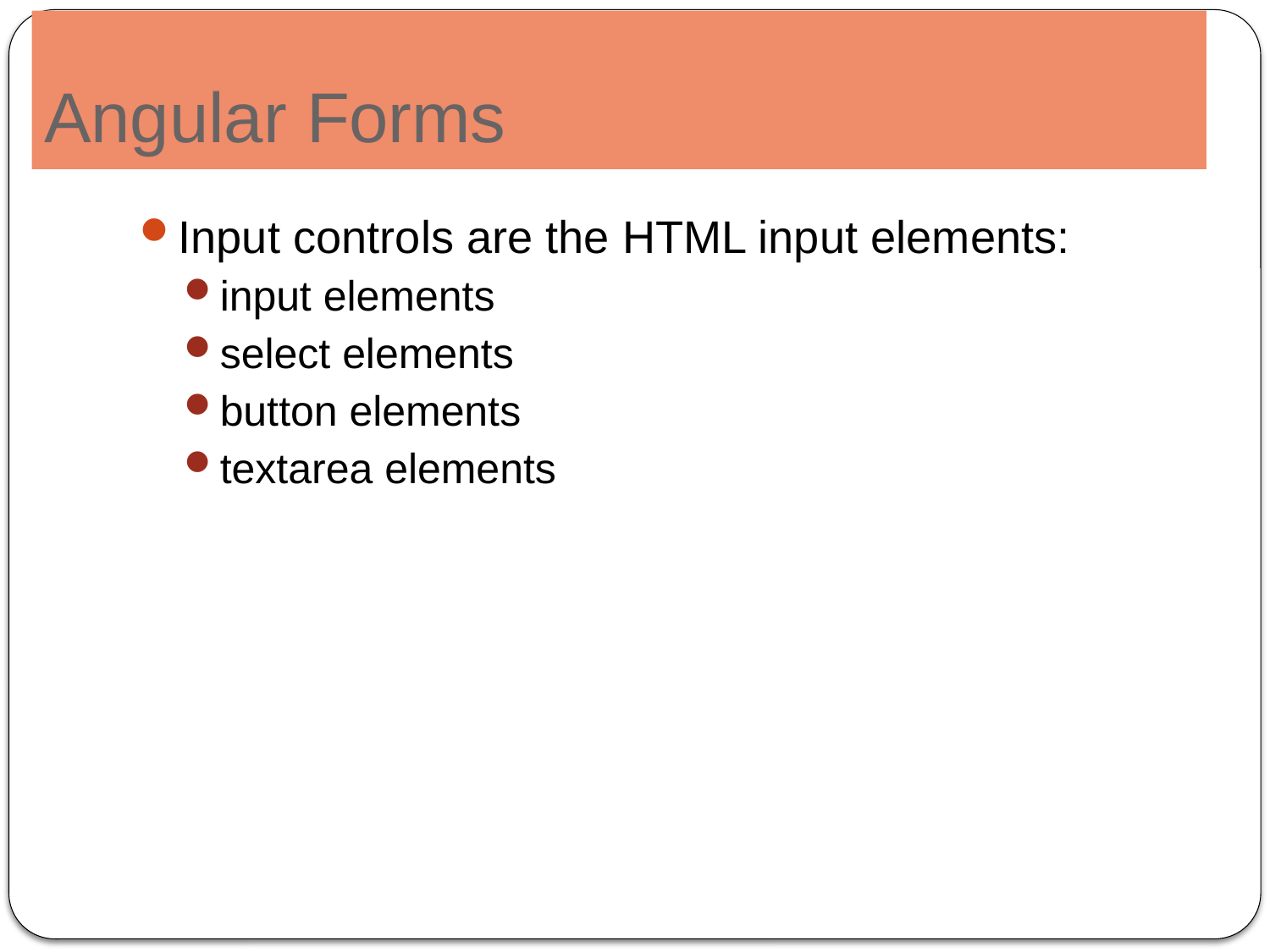

# Angular Forms
Input controls are the HTML input elements:
input elements
select elements
button elements
textarea elements